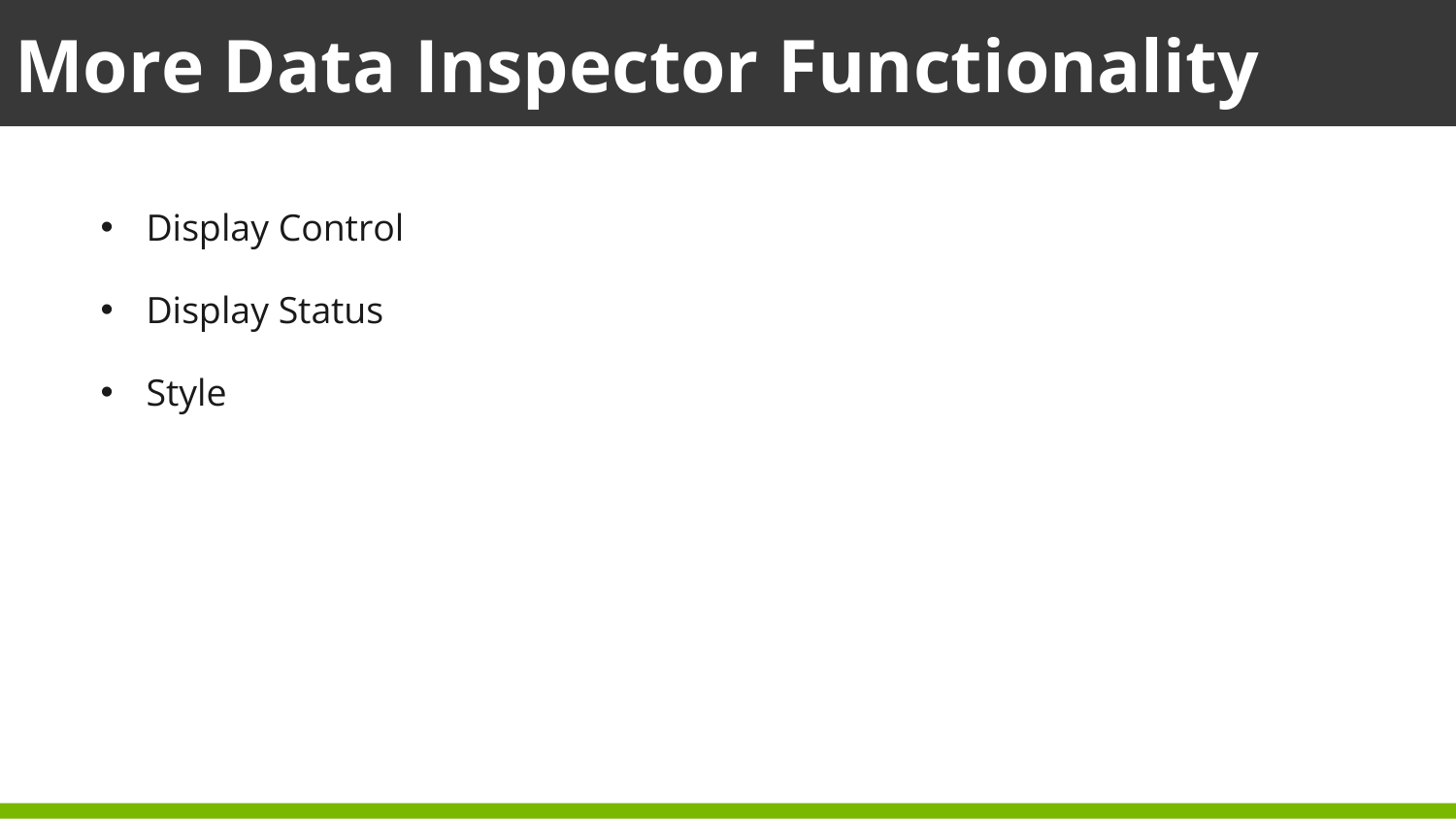

More Data Inspector Functionality
Display Control
Display Status
Style